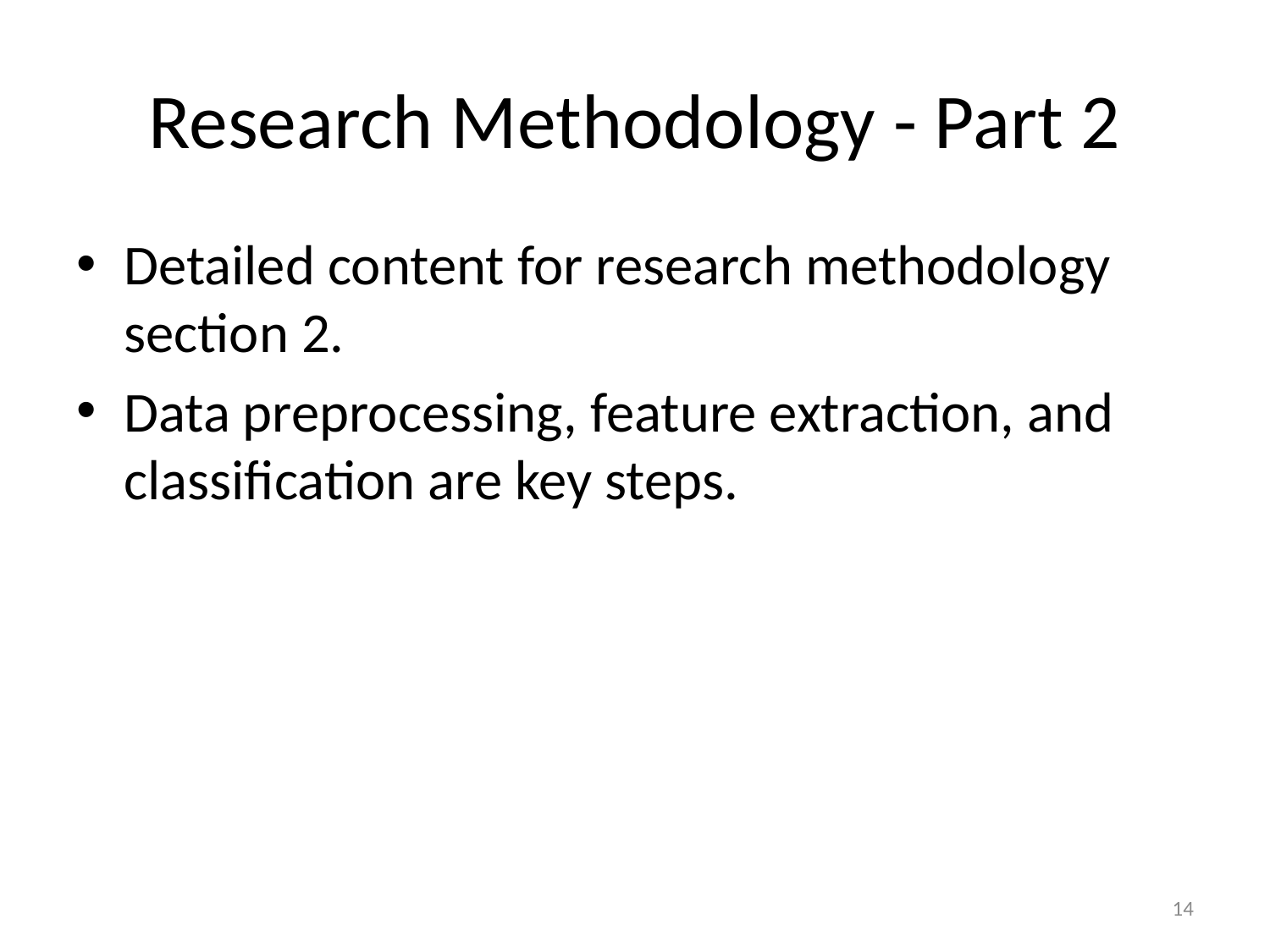

# Research Methodology - Part 2
Detailed content for research methodology section 2.
Data preprocessing, feature extraction, and classification are key steps.

14